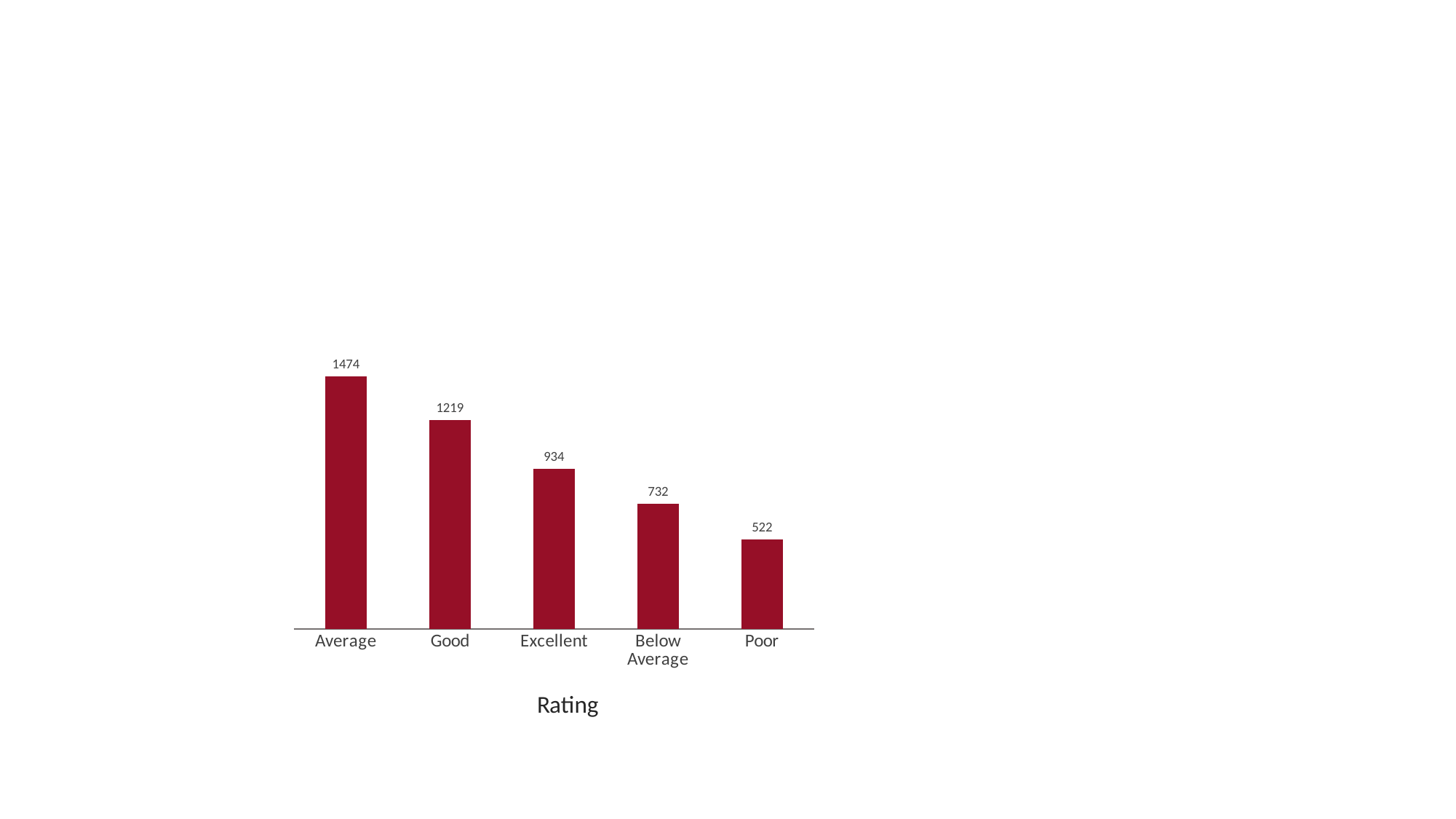

### Chart

| Category |  |
|---|---|
| Average | 1474.0 |
| Good | 1219.0 |
| Excellent | 934.0 |
| Below Average | 732.0 |
| Poor | 522.0 |